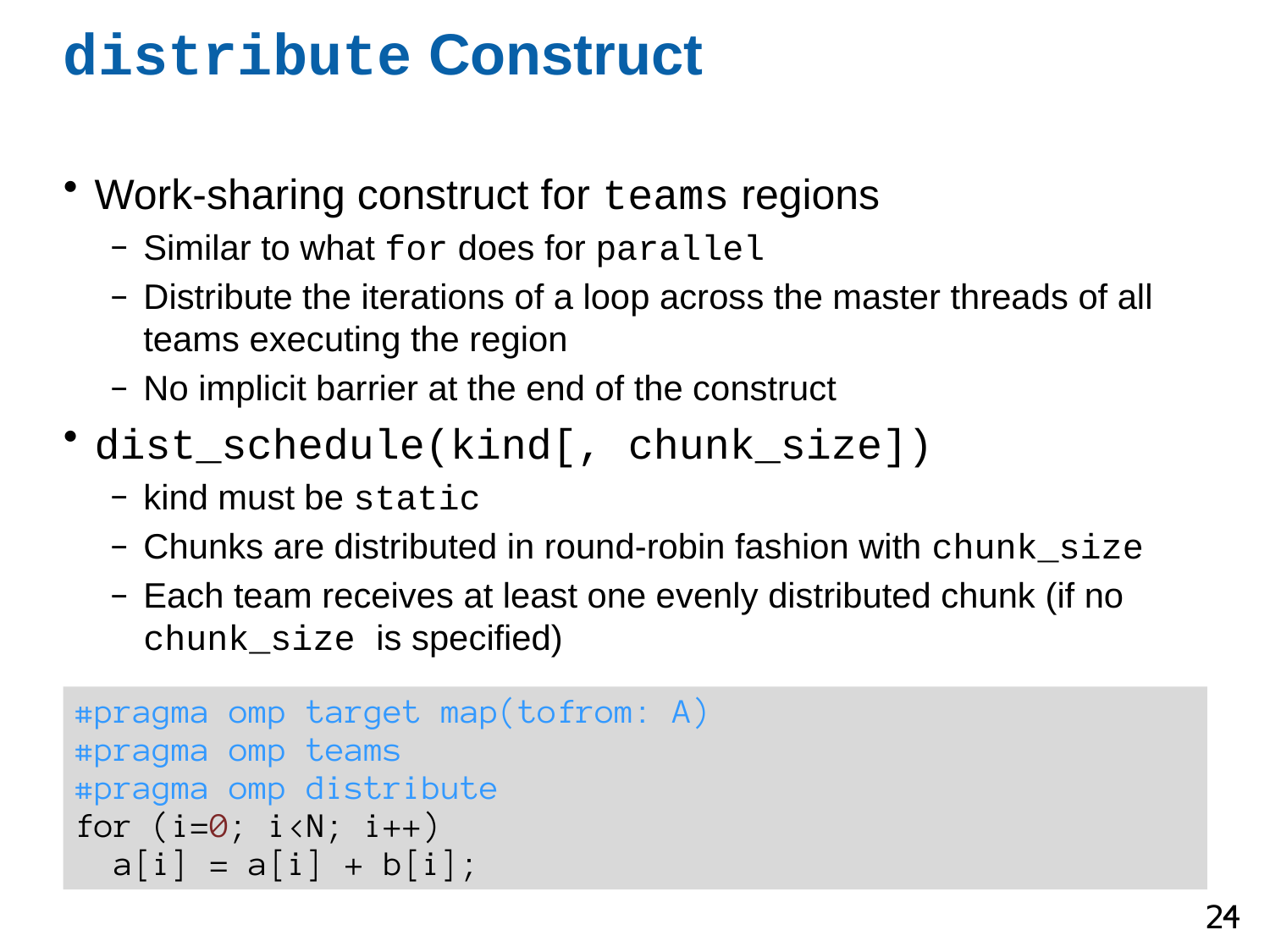

# distribute Construct
Work-sharing construct for teams regions
Similar to what for does for parallel
Distribute the iterations of a loop across the master threads of all teams executing the region
No implicit barrier at the end of the construct
dist_schedule(kind[, chunk_size])
kind must be static
Chunks are distributed in round-robin fashion with chunk_size
Each team receives at least one evenly distributed chunk (if no chunk_size is specified)
#pragma omp target map(tofrom: A)
#pragma omp teams
#pragma omp distribute
for (i=0; i<N; i++)
  a[i] = a[i] + b[i];
24